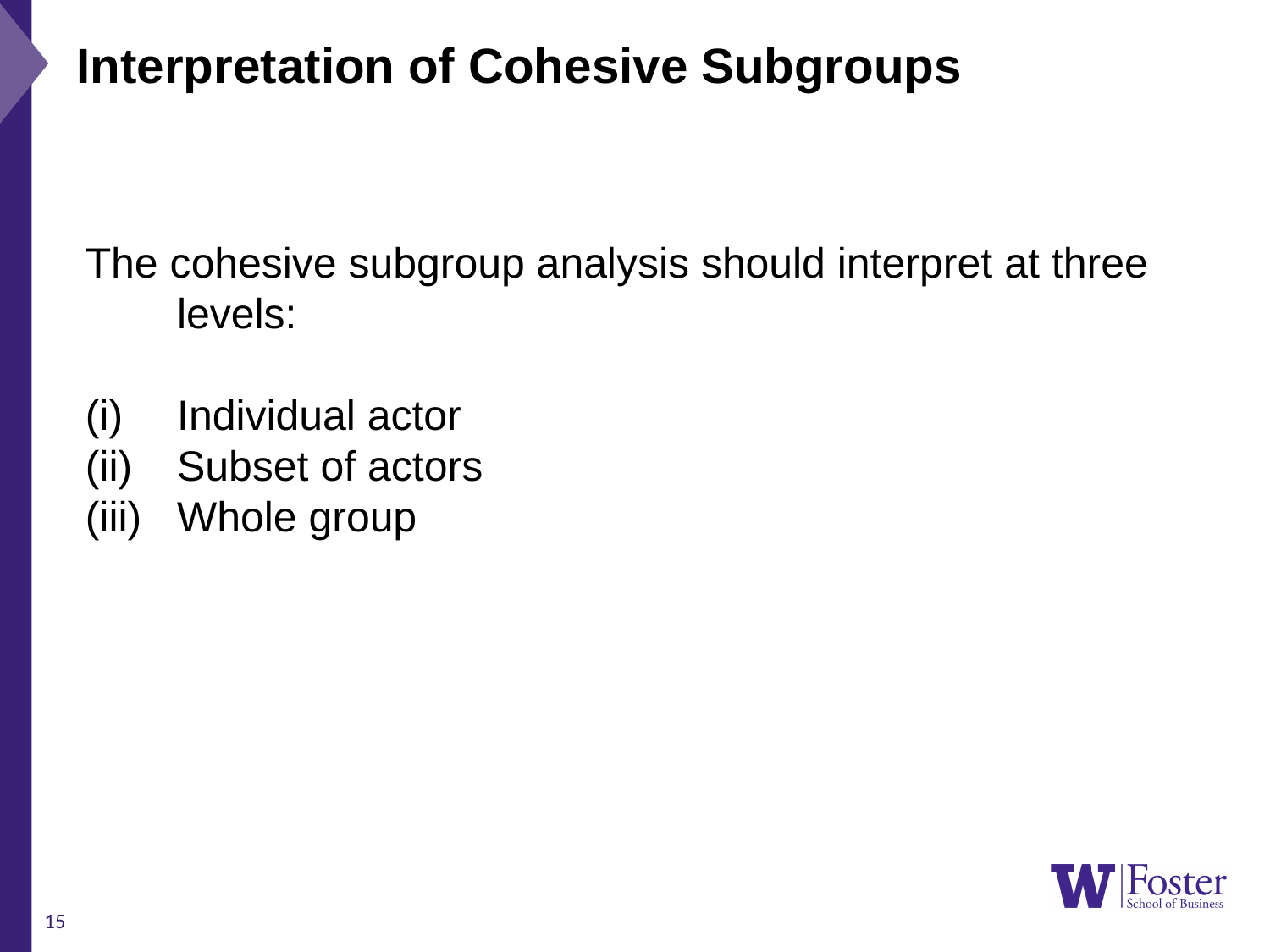

Interpretation of Cohesive Subgroups
The cohesive subgroup analysis should interpret at three levels:

Individual actor
Subset of actors
Whole group
15